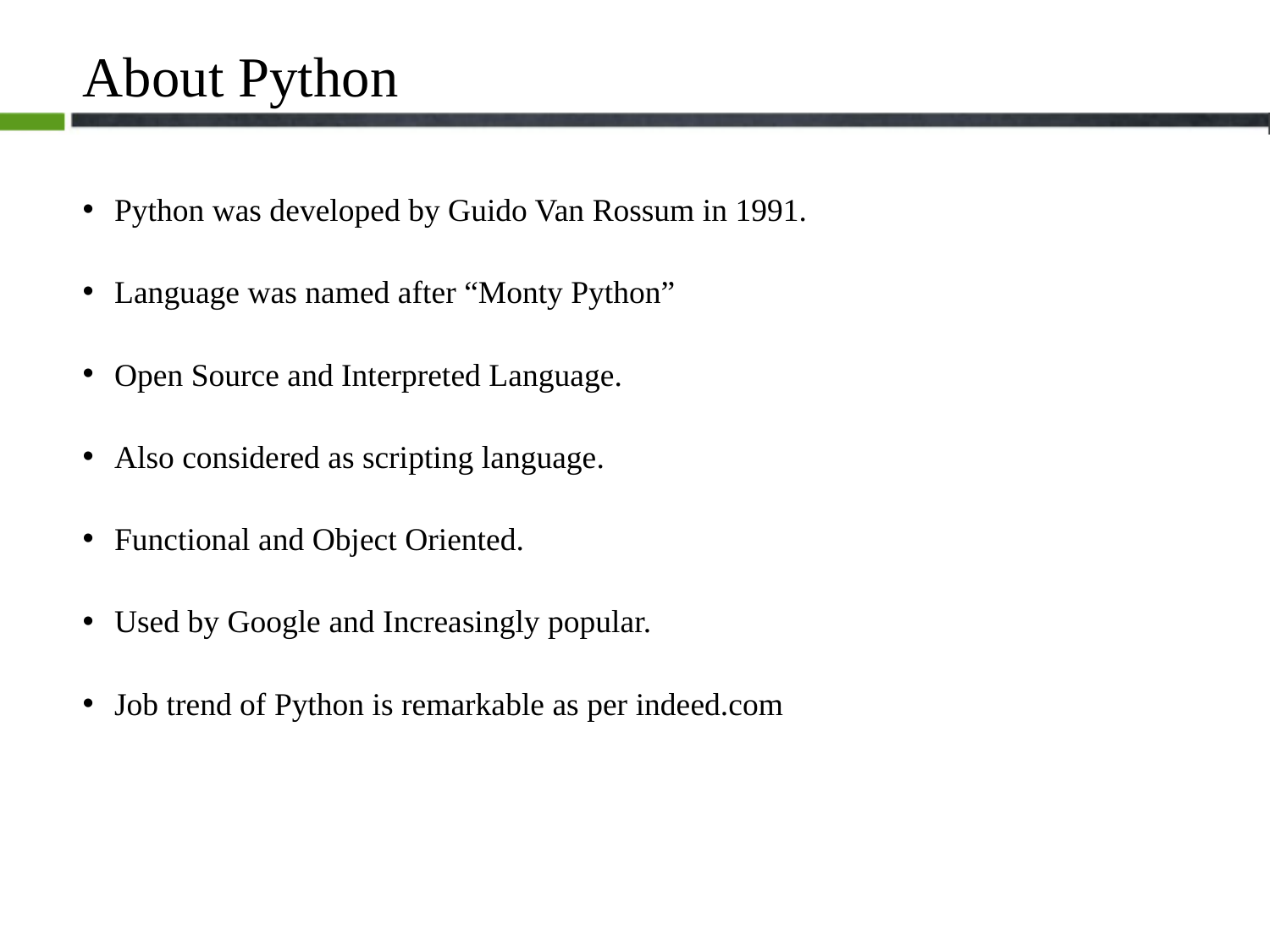

# About Python
Python was developed by Guido Van Rossum in 1991.
Language was named after “Monty Python”
Open Source and Interpreted Language.
Also considered as scripting language.
Functional and Object Oriented.
Used by Google and Increasingly popular.
Job trend of Python is remarkable as per indeed.com